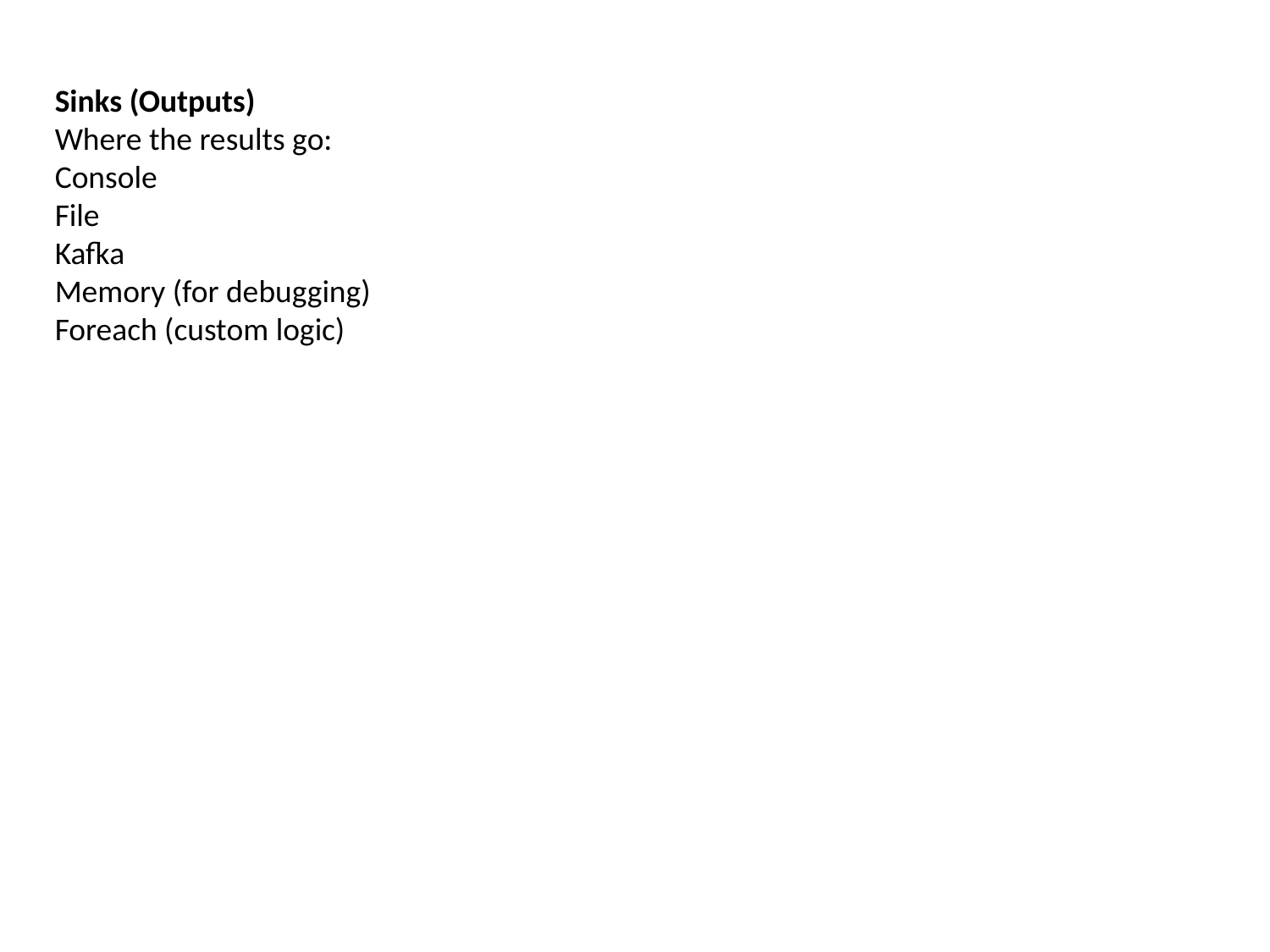

Sinks (Outputs)
Where the results go:
Console
File
Kafka
Memory (for debugging)
Foreach (custom logic)